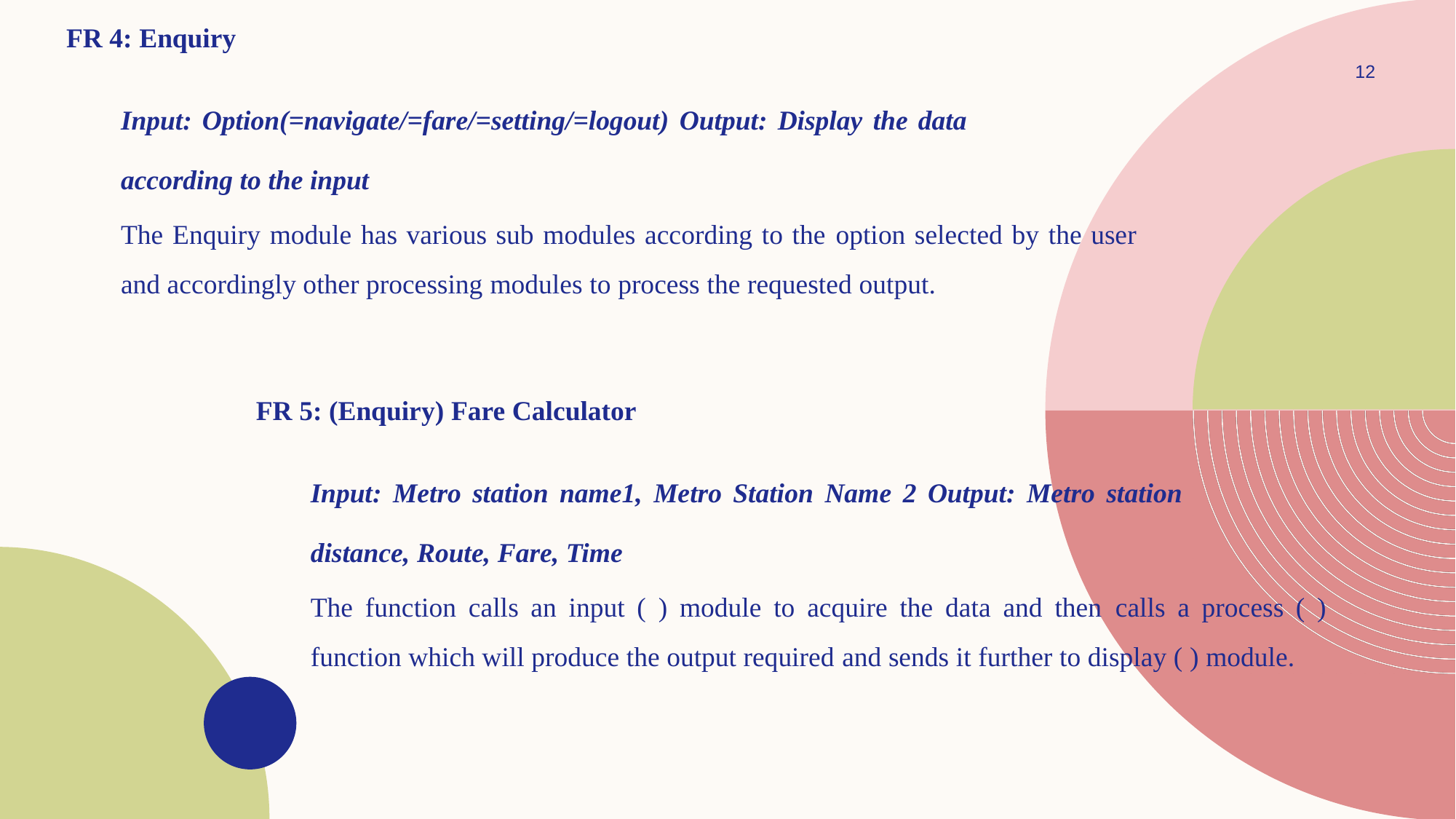

FR 4: Enquiry
Input: Option(=navigate/=fare/=setting/=logout) Output: Display the data according to the input
The Enquiry module has various sub modules according to the option selected by the user and accordingly other processing modules to process the requested output.
12
FR 5: (Enquiry) Fare Calculator
Input: Metro station name1, Metro Station Name 2 Output: Metro station distance, Route, Fare, Time
The function calls an input ( ) module to acquire the data and then calls a process ( ) function which will produce the output required and sends it further to display ( ) module.